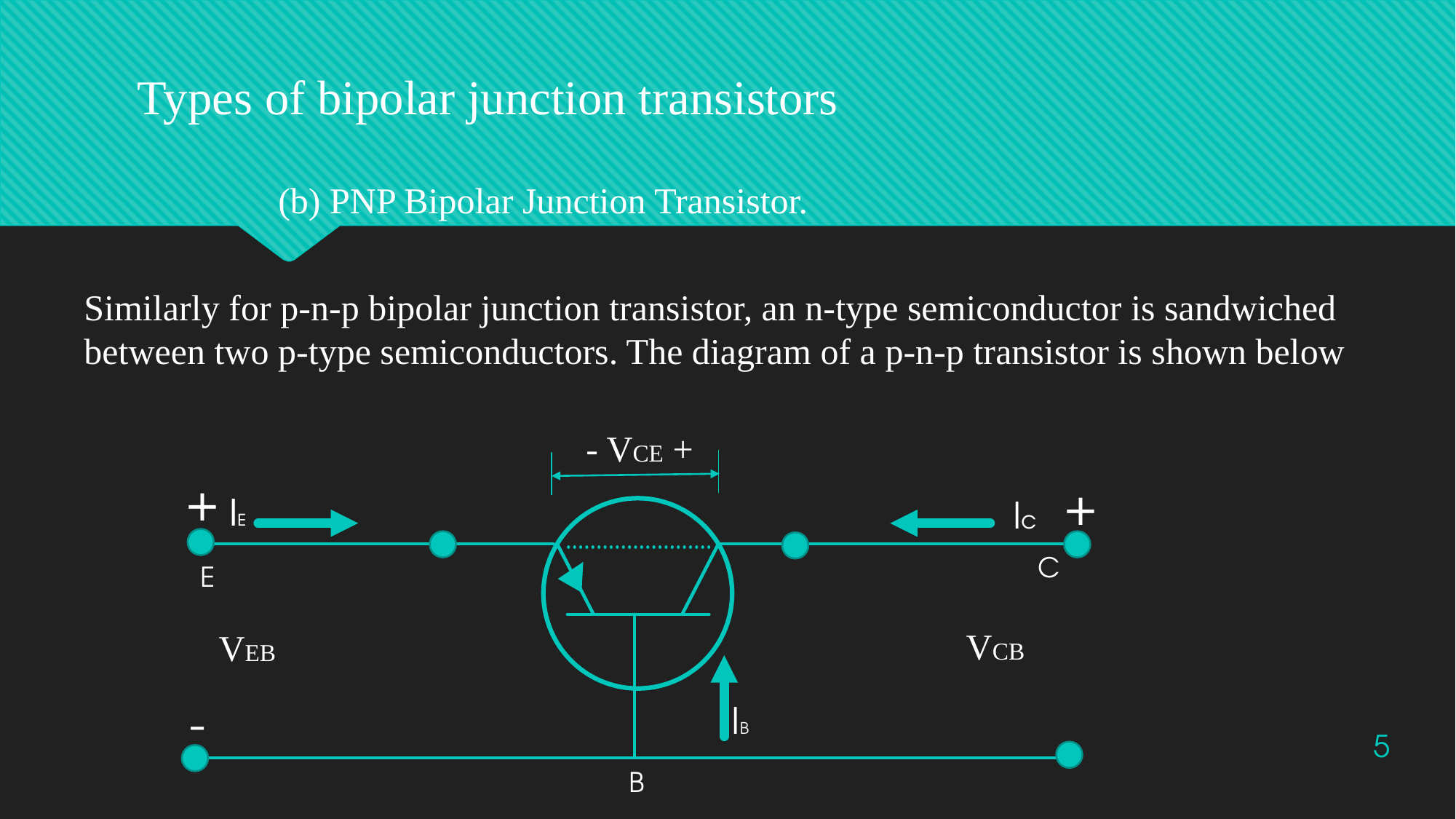

Types of bipolar junction transistors

(b) PNP Bipolar Junction Transistor.
Similarly for p-n-p bipolar junction transistor, an n-type semiconductor is sandwiched between two p-type semiconductors. The diagram of a p-n-p transistor is shown below
- VCE +
+
+
 Ic
IE
IE

C
E
 VCB
 VEB
-
IB
5

B